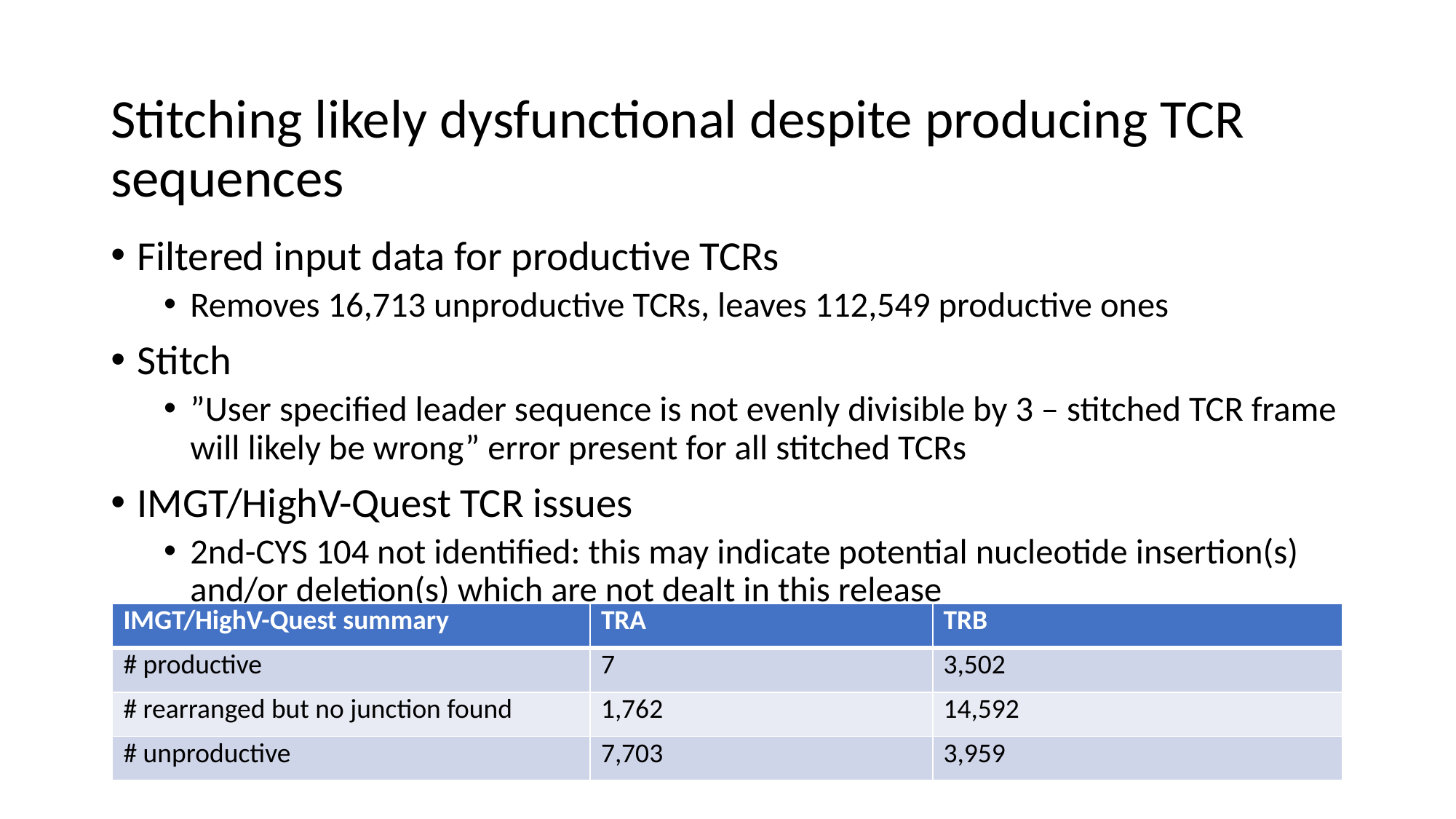

# Stitching likely dysfunctional despite producing TCR sequences
Filtered input data for productive TCRs
Removes 16,713 unproductive TCRs, leaves 112,549 productive ones
Stitch
”User specified leader sequence is not evenly divisible by 3 – stitched TCR frame will likely be wrong” error present for all stitched TCRs
IMGT/HighV-Quest TCR issues
2nd-CYS 104 not identified: this may indicate potential nucleotide insertion(s) and/or deletion(s) which are not dealt in this release

| IMGT/HighV-Quest summary | TRA | TRB |
| --- | --- | --- |
| # productive | 7 | 3,502 |
| # rearranged but no junction found | 1,762 | 14,592 |
| # unproductive | 7,703 | 3,959 |